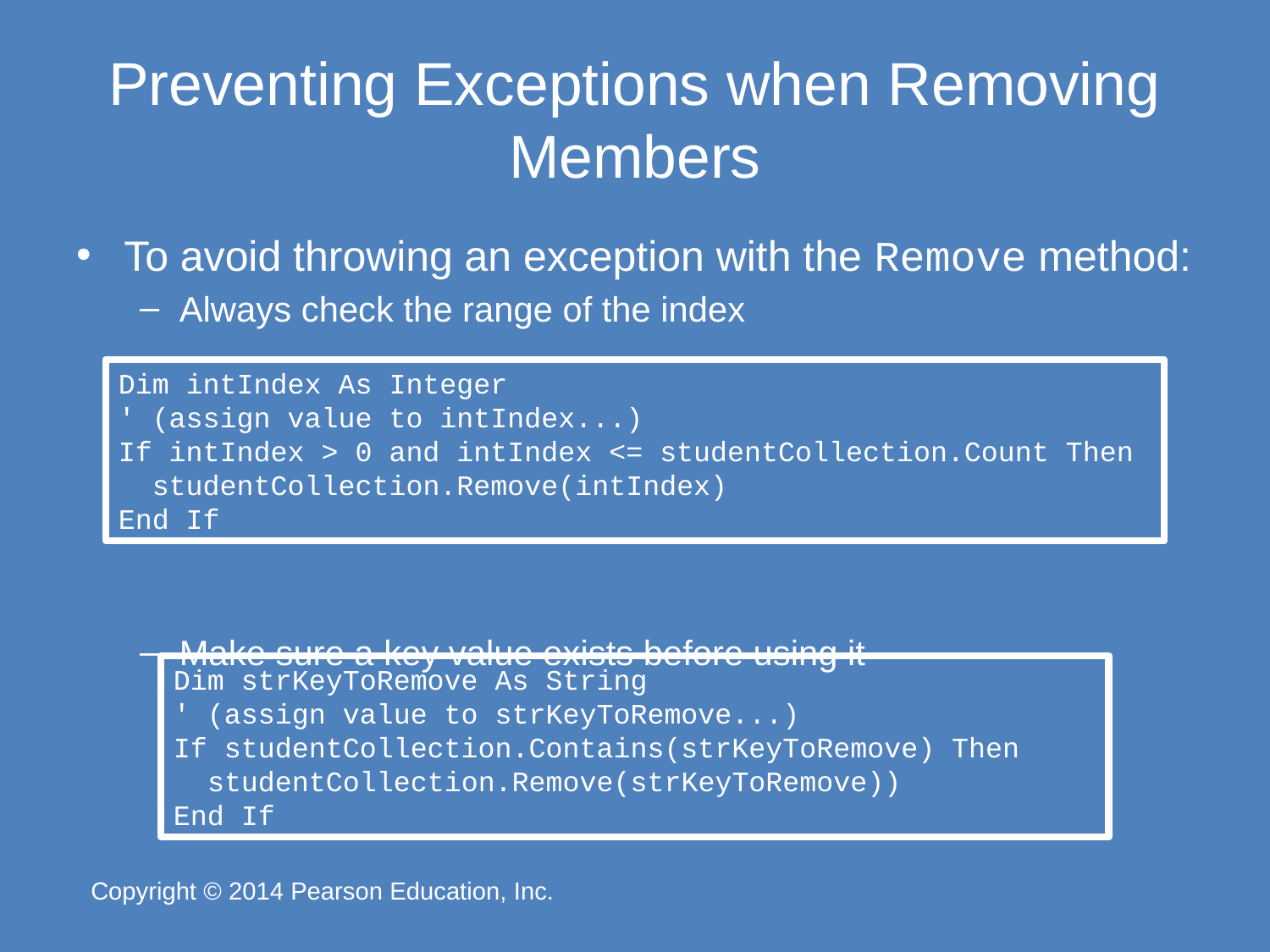

# Preventing Exceptions when Removing Members
To avoid throwing an exception with the Remove method:
Always check the range of the index

Make sure a key value exists before using it

Dim intIndex As Integer
' (assign value to intIndex...)
If intIndex > 0 and intIndex <= studentCollection.Count Then
  studentCollection.Remove(intIndex)
End If
Dim strKeyToRemove As String
' (assign value to strKeyToRemove...)
If studentCollection.Contains(strKeyToRemove) Then
  studentCollection.Remove(strKeyToRemove))
End If